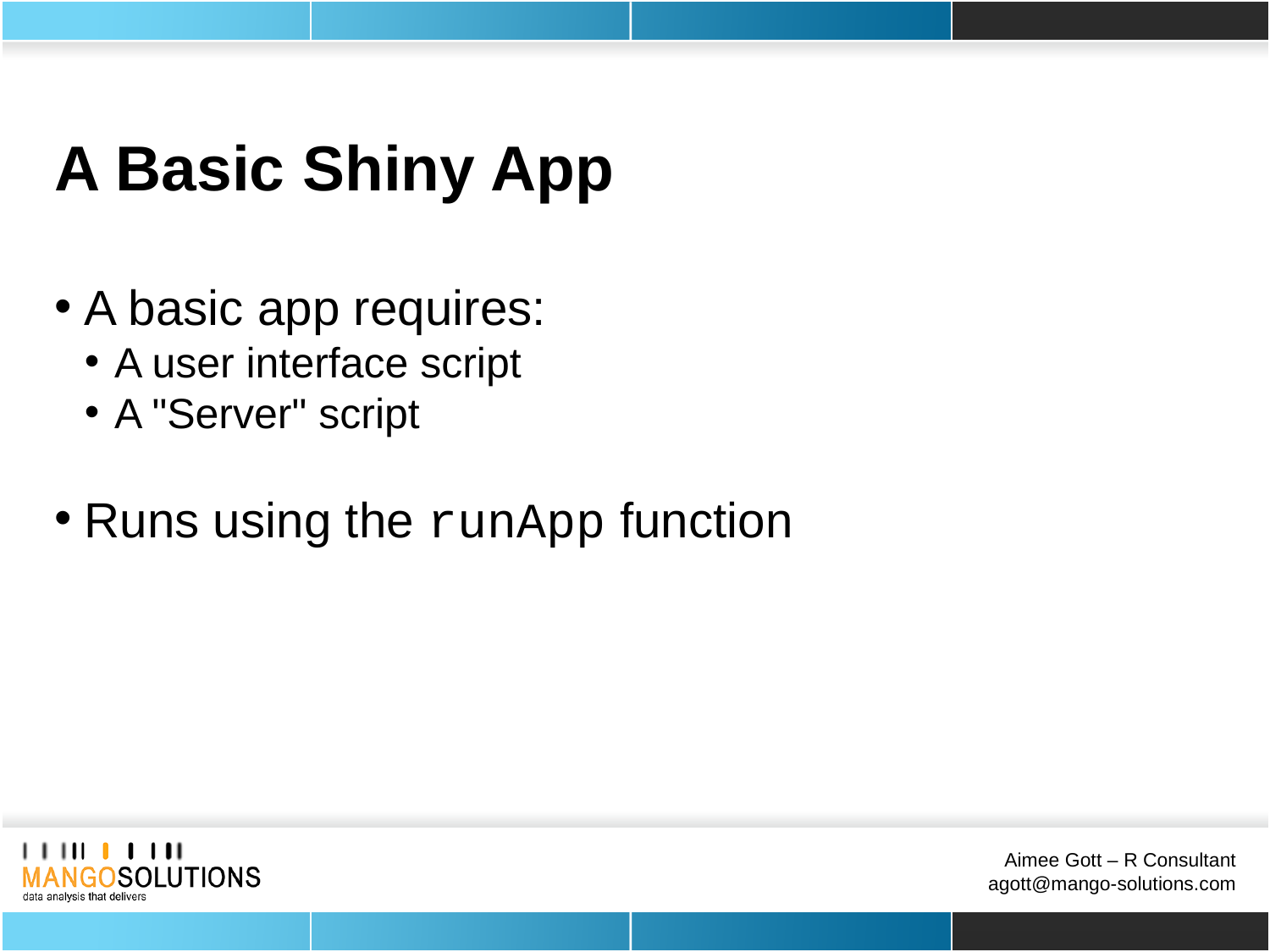

A Basic Shiny App
A basic app requires:
A user interface script
A "Server" script

Runs using the runApp function